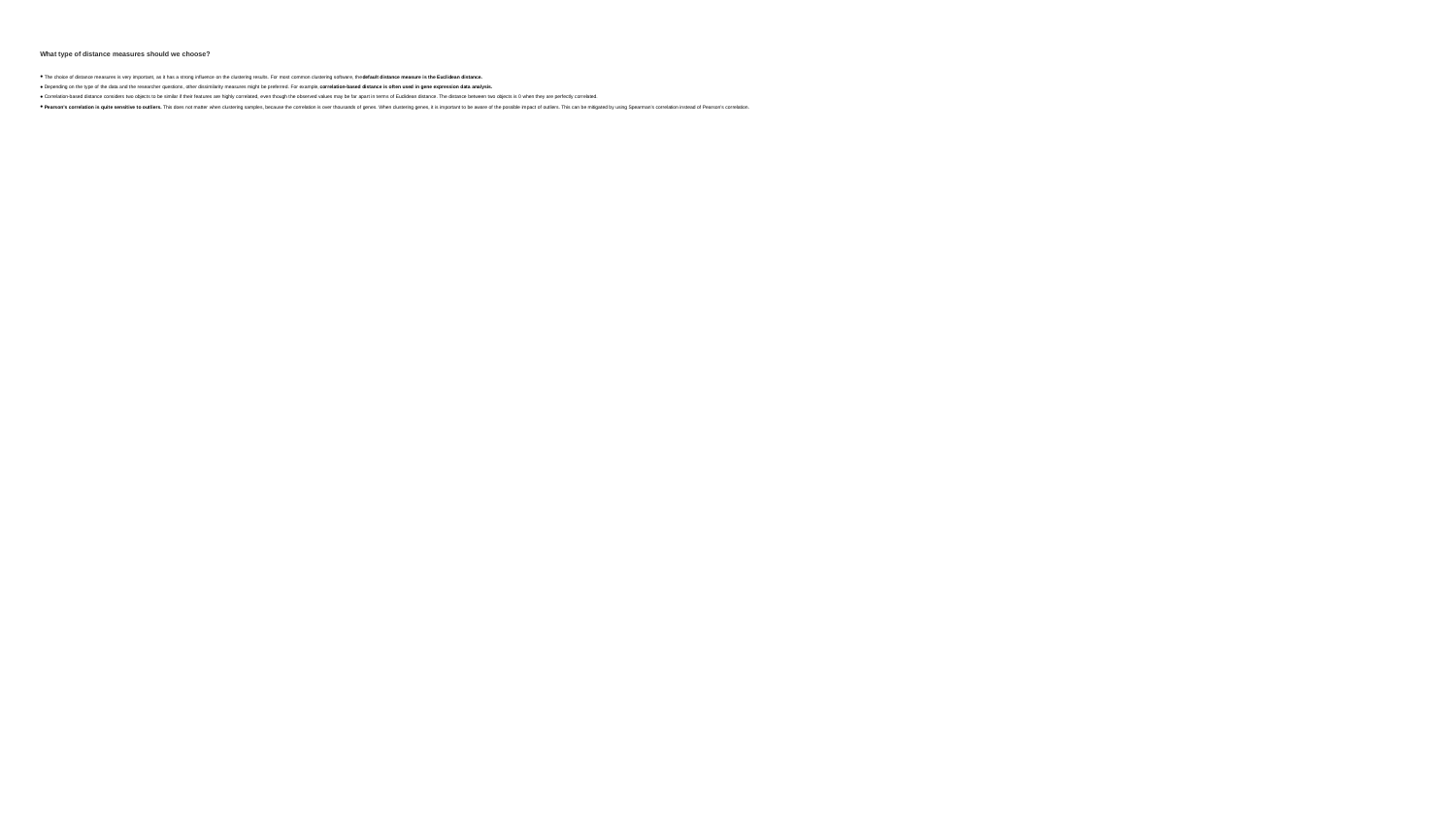

# What type of distance measures should we choose?

The choice of distance measures is very important, as it has a strong influence on the clustering results. For most common clustering software, the default distance measure is the Euclidean distance.
Depending on the type of the data and the researcher questions, other dissimilarity measures might be preferred. For example, correlation-based distance is often used in gene expression data analysis.
Correlation-based distance considers two objects to be similar if their features are highly correlated, even though the observed values may be far apart in terms of Euclidean distance. The distance between two objects is 0 when they are perfectly correlated.
Pearson’s correlation is quite sensitive to outliers. This does not matter when clustering samples, because the correlation is over thousands of genes. When clustering genes, it is important to be aware of the possible impact of outliers. This can be mitigated by using Spearman’s correlation instead of Pearson’s correlation.